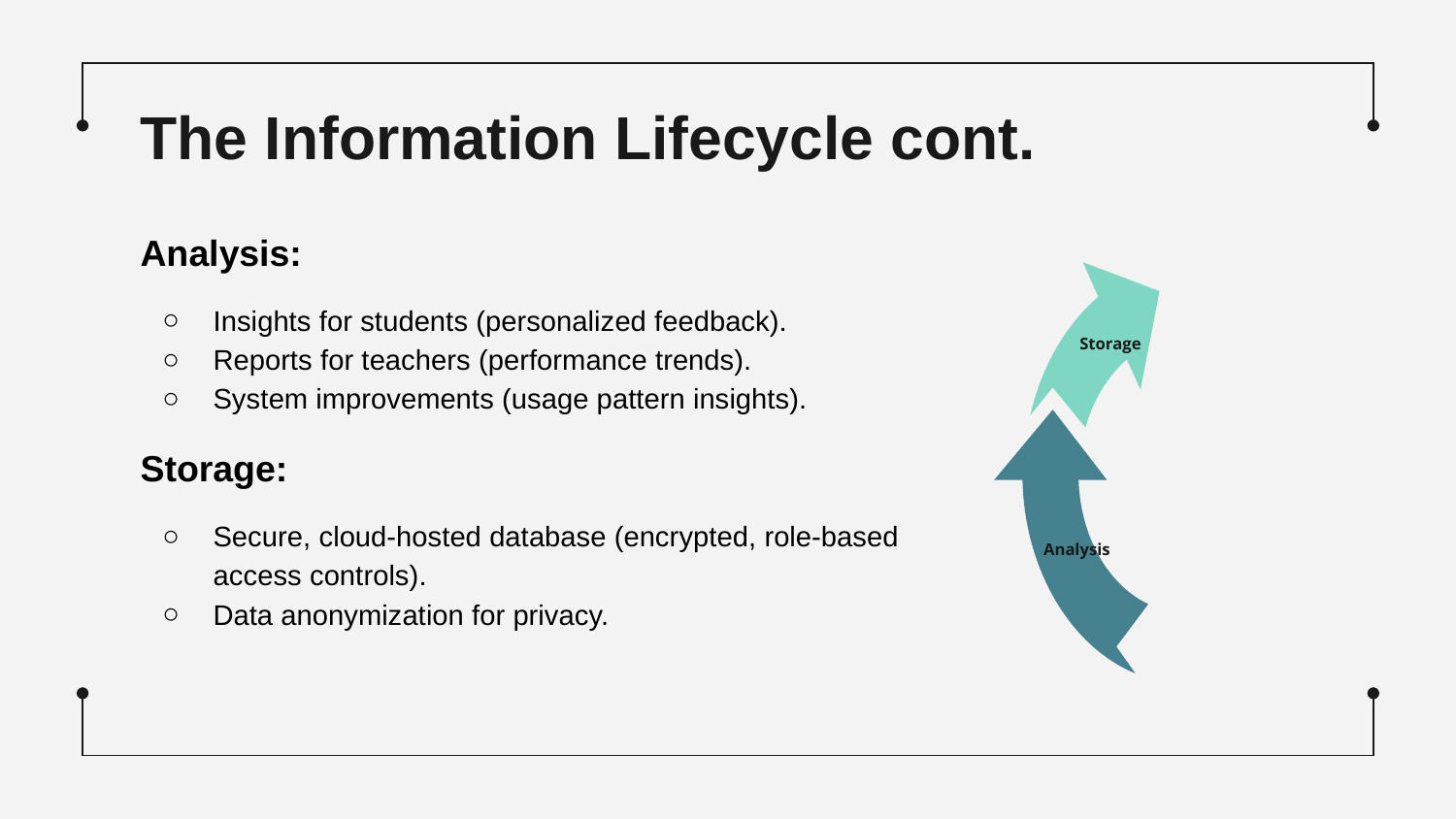

# The Information Lifecycle cont.
Analysis:
Insights for students (personalized feedback).
Reports for teachers (performance trends).
System improvements (usage pattern insights).
Storage:
Secure, cloud-hosted database (encrypted, role-based access controls).
Data anonymization for privacy.

Storage
Analysis